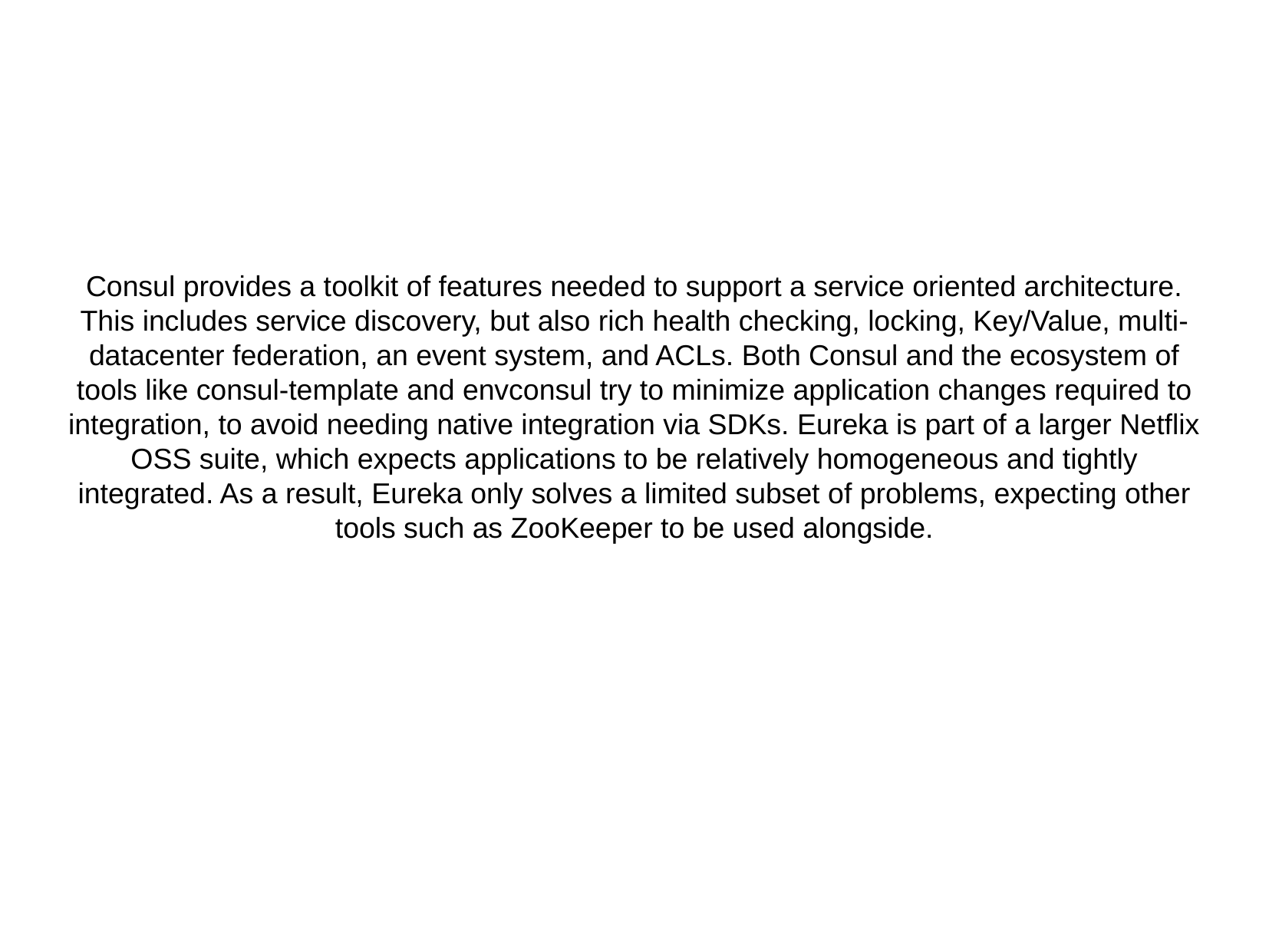

Consul provides a toolkit of features needed to support a service oriented architecture. This includes service discovery, but also rich health checking, locking, Key/Value, multi-datacenter federation, an event system, and ACLs. Both Consul and the ecosystem of tools like consul-template and envconsul try to minimize application changes required to integration, to avoid needing native integration via SDKs. Eureka is part of a larger Netflix OSS suite, which expects applications to be relatively homogeneous and tightly integrated. As a result, Eureka only solves a limited subset of problems, expecting other tools such as ZooKeeper to be used alongside.